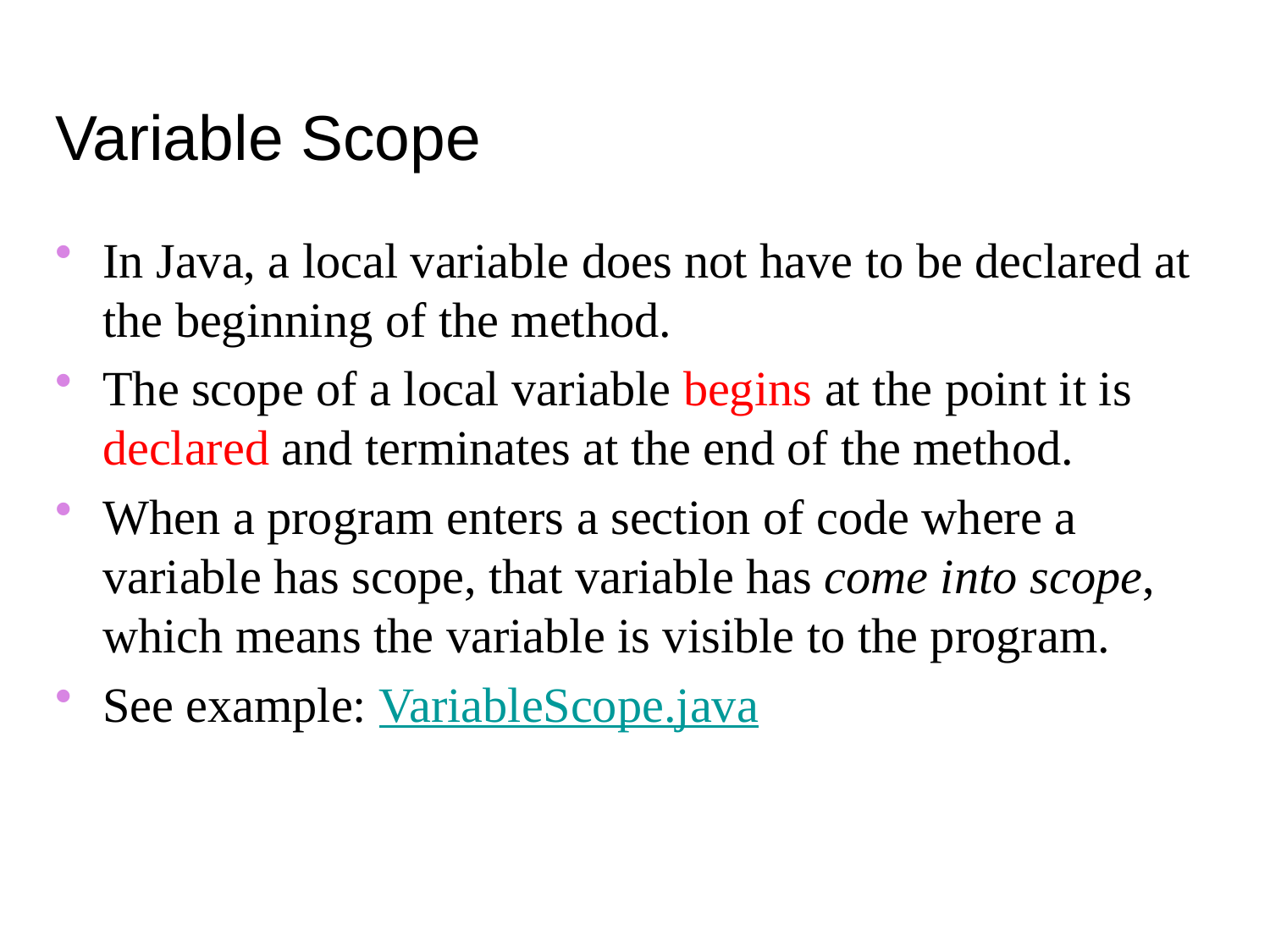

Variable Scope
In Java, a local variable does not have to be declared at the beginning of the method.
The scope of a local variable begins at the point it is declared and terminates at the end of the method.
When a program enters a section of code where a variable has scope, that variable has come into scope, which means the variable is visible to the program.
See example: VariableScope.java